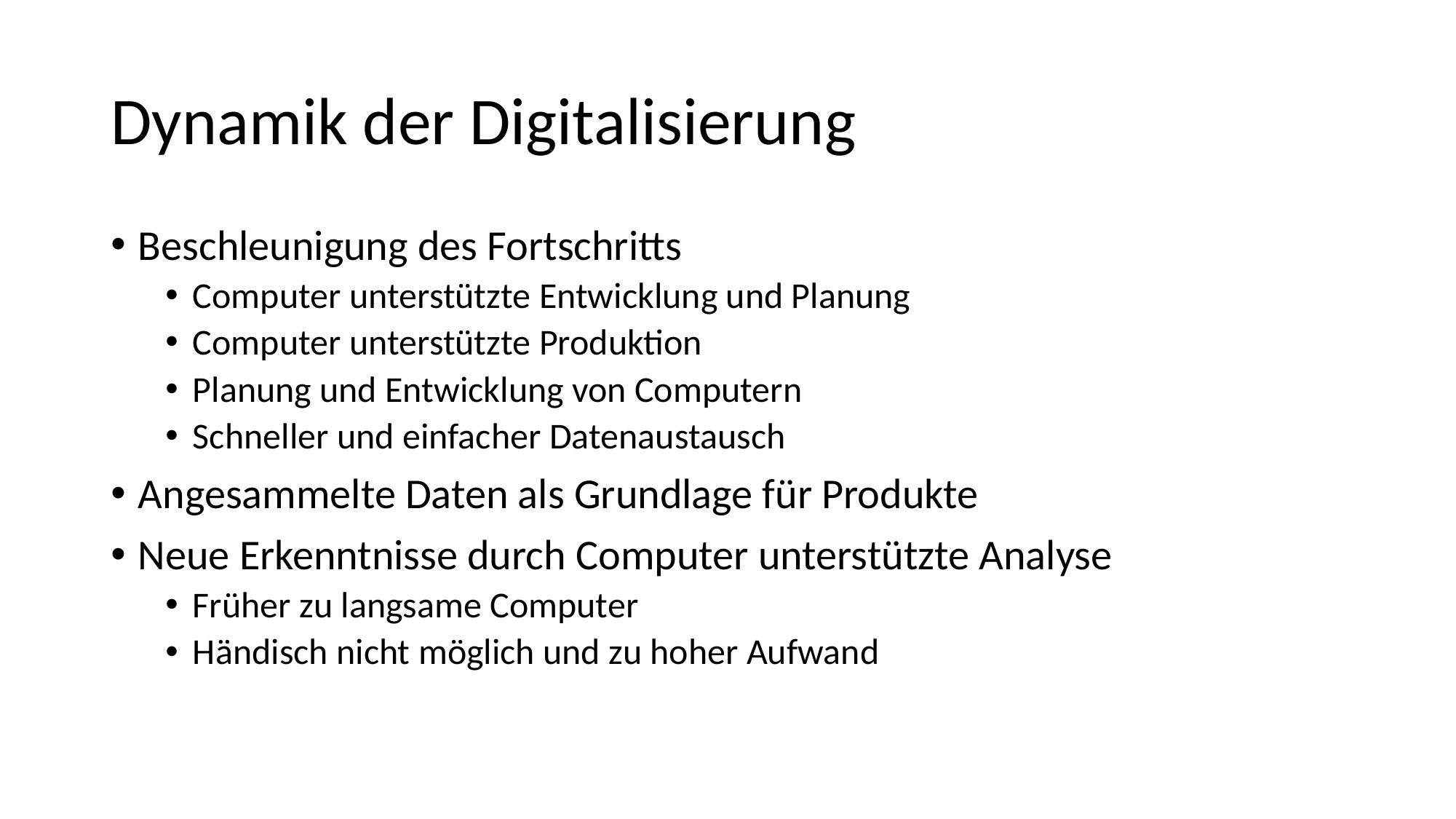

# Dynamik der Digitalisierung
Beschleunigung des Fortschritts
Computer unterstützte Entwicklung und Planung
Computer unterstützte Produktion
Planung und Entwicklung von Computern
Schneller und einfacher Datenaustausch
Angesammelte Daten als Grundlage für Produkte
Neue Erkenntnisse durch Computer unterstützte Analyse
Früher zu langsame Computer
Händisch nicht möglich und zu hoher Aufwand